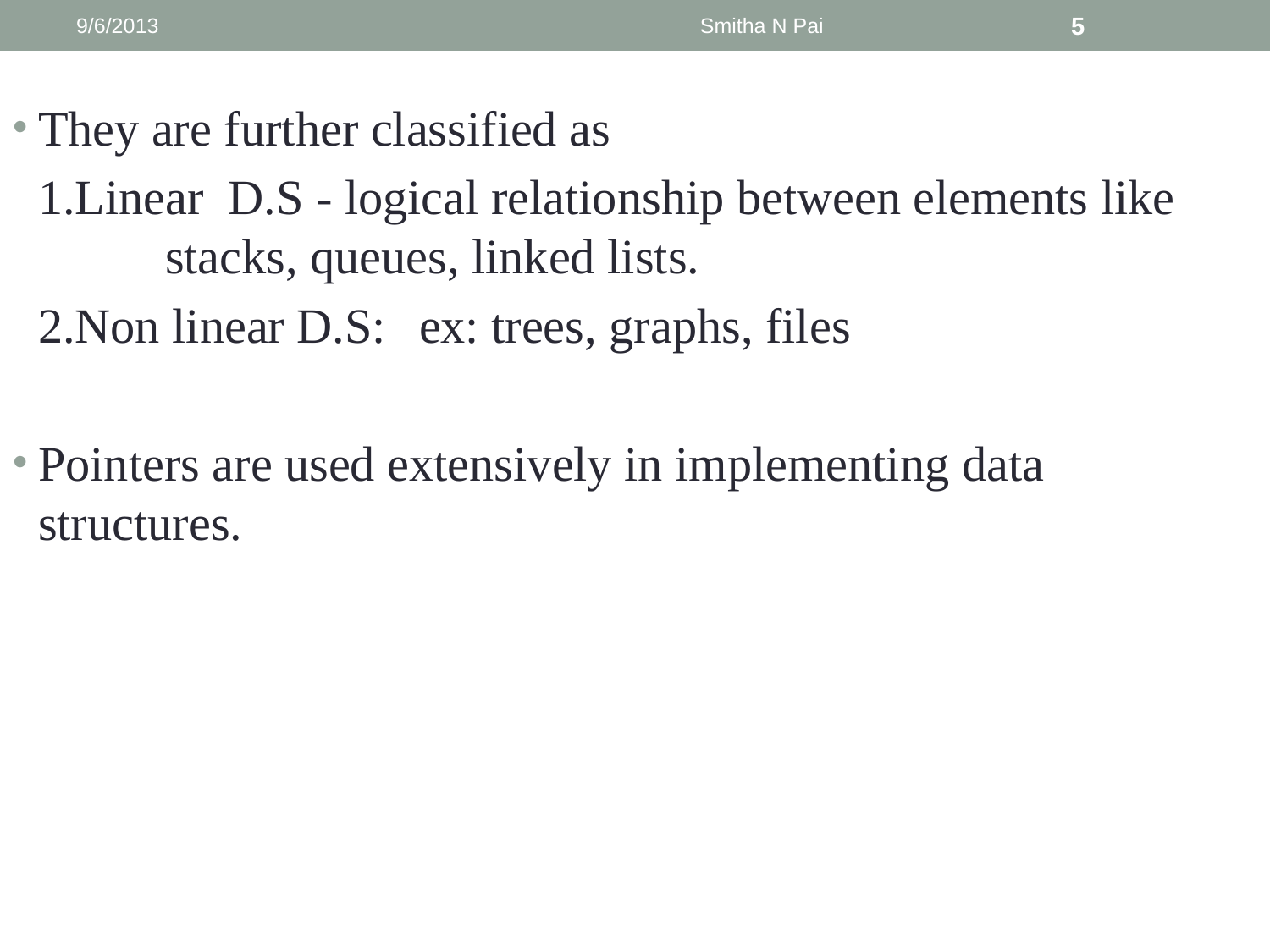

9/6/2013
Smitha N Pai
5

They are further classified as
	1.Linear  D.S - logical relationship between elements like 	stacks, queues, linked lists.
	2.Non linear D.S:	ex: trees, graphs, files

Pointers are used extensively in implementing data structures.